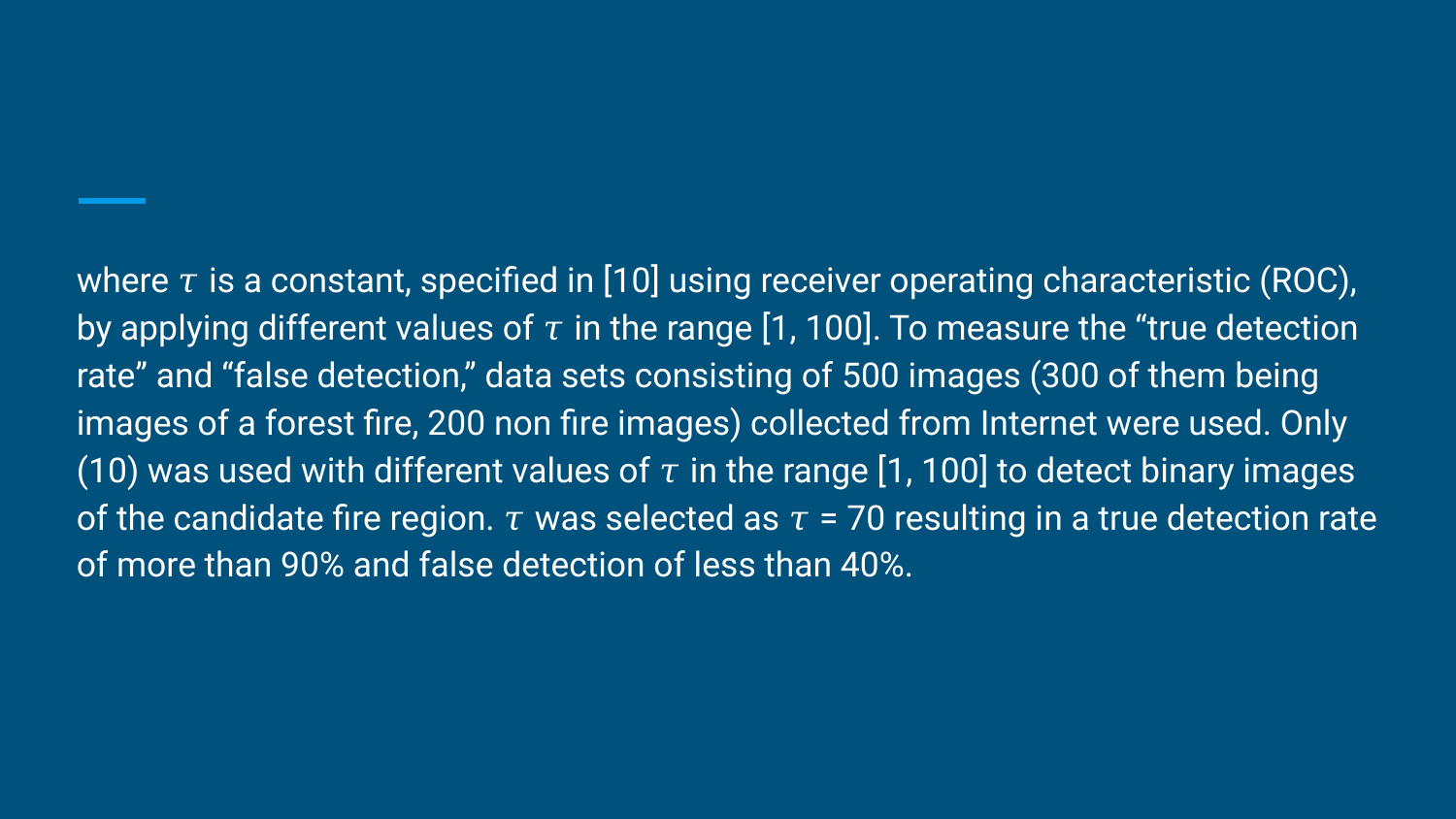

#
where 𝜏 is a constant, specified in [10] using receiver operating characteristic (ROC), by applying different values of 𝜏 in the range [1, 100]. To measure the “true detection rate” and “false detection,” data sets consisting of 500 images (300 of them being images of a forest fire, 200 non fire images) collected from Internet were used. Only (10) was used with different values of 𝜏 in the range [1, 100] to detect binary images of the candidate fire region. 𝜏 was selected as 𝜏 = 70 resulting in a true detection rate of more than 90% and false detection of less than 40%.